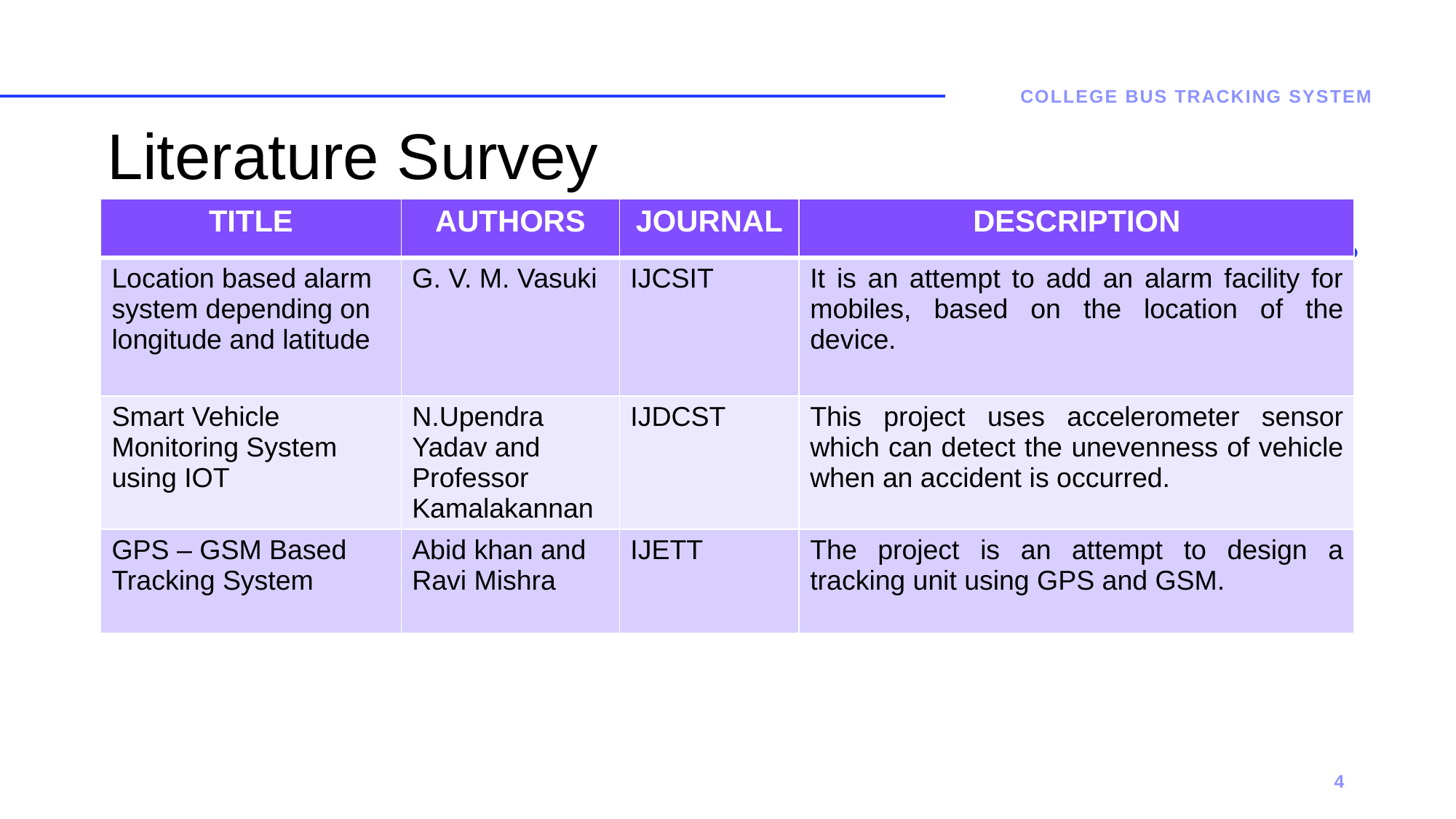

COLLEGE BUS TRACKING SYSTEM

# Literature Survey
| TITLE | AUTHORS | JOURNAL | DESCRIPTION |
| --- | --- | --- | --- |
| Location based alarm system depending on longitude and latitude | G. V. M. Vasuki | IJCSIT | It is an attempt to add an alarm facility for mobiles, based on the location of the device. |
| Smart Vehicle Monitoring System using IOT | N.Upendra Yadav and Professor Kamalakannan | IJDCST | This project uses accelerometer sensor which can detect the unevenness of vehicle when an accident is occurred. |
| GPS – GSM Based Tracking System | Abid khan and Ravi Mishra | IJETT | The project is an attempt to design a tracking unit using GPS and GSM. |
4